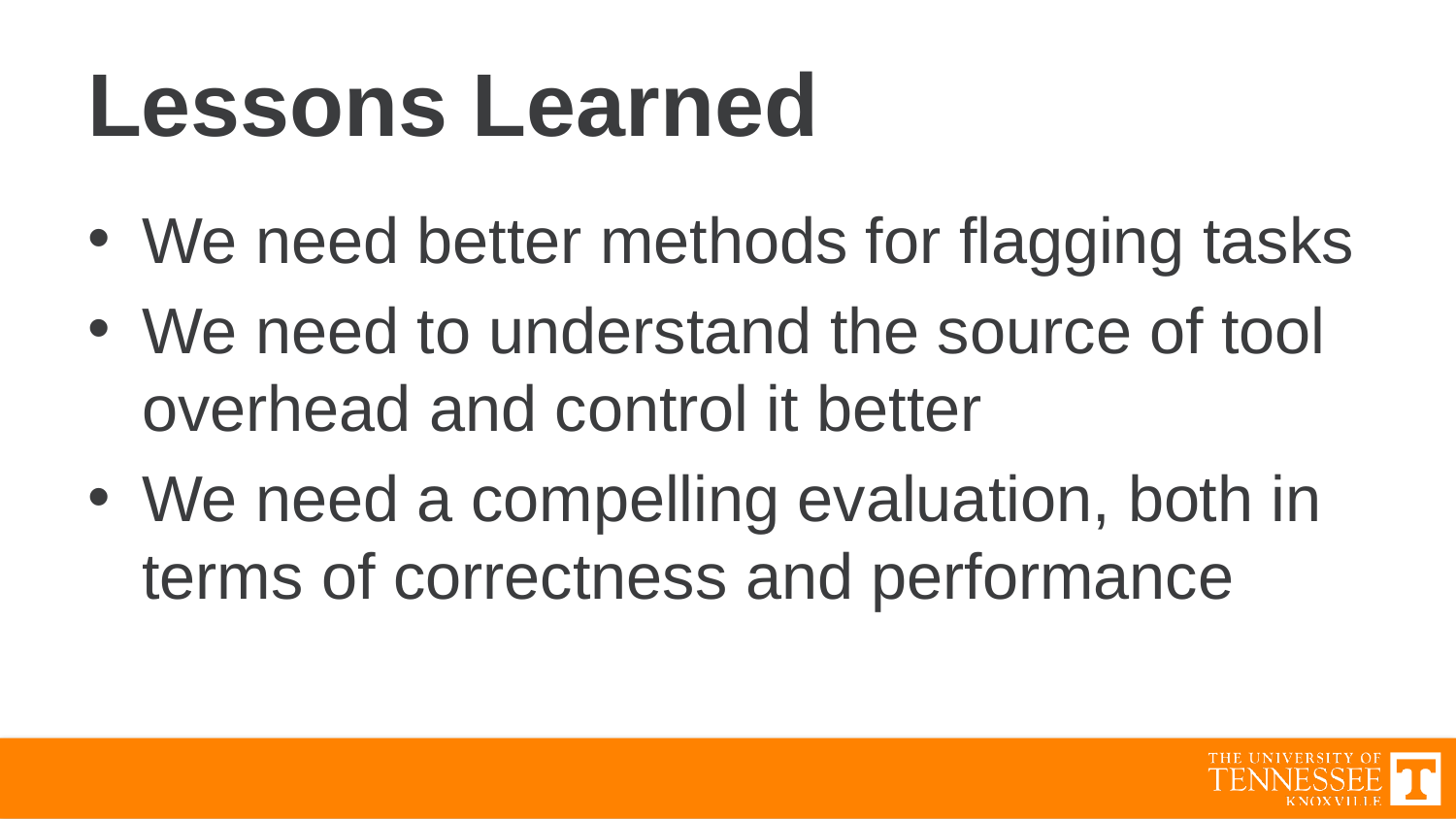

# Lessons Learned
We need better methods for flagging tasks
We need to understand the source of tool overhead and control it better
We need a compelling evaluation, both in terms of correctness and performance